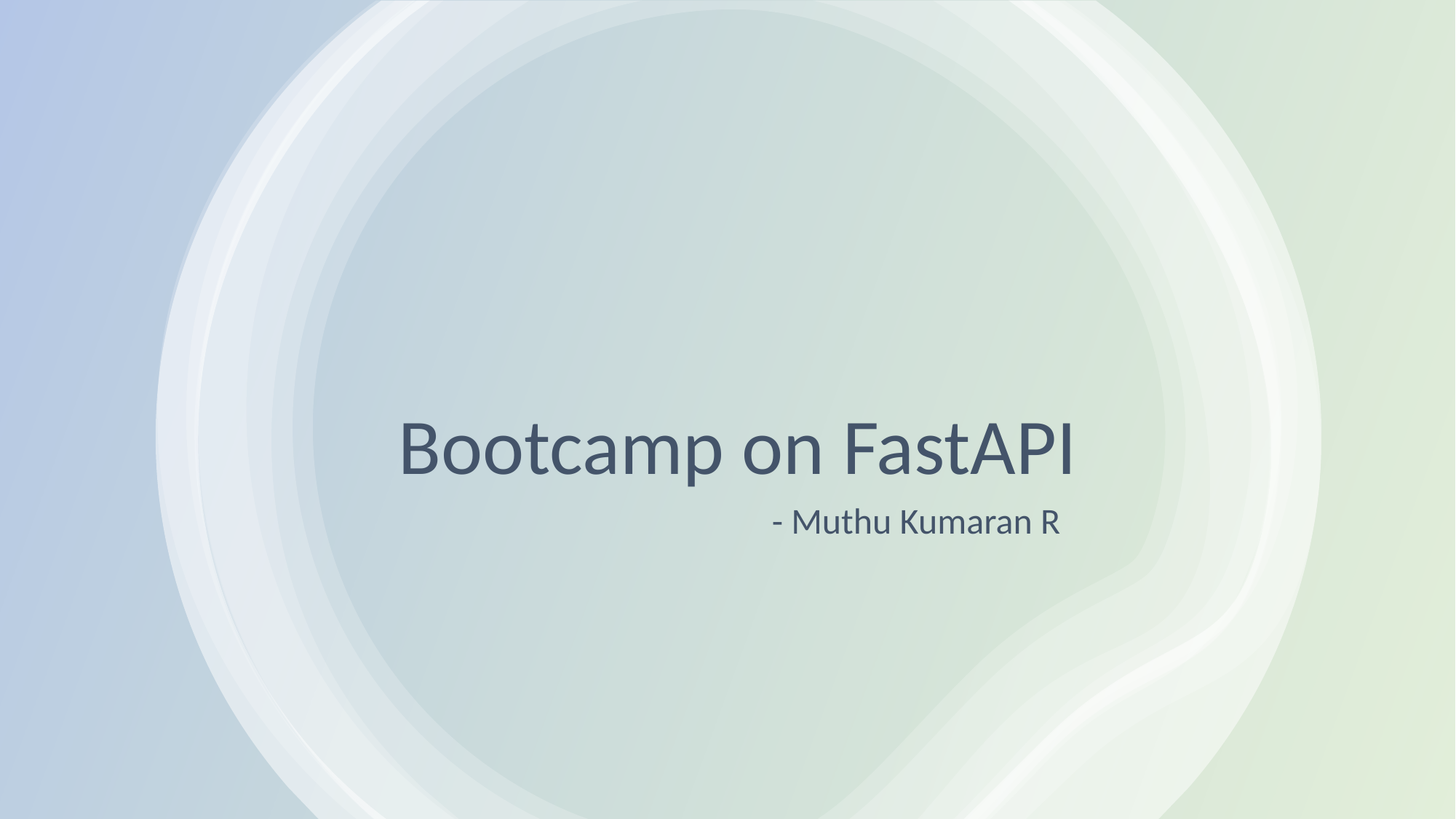

# Bootcamp on FastAPI
- Muthu Kumaran R